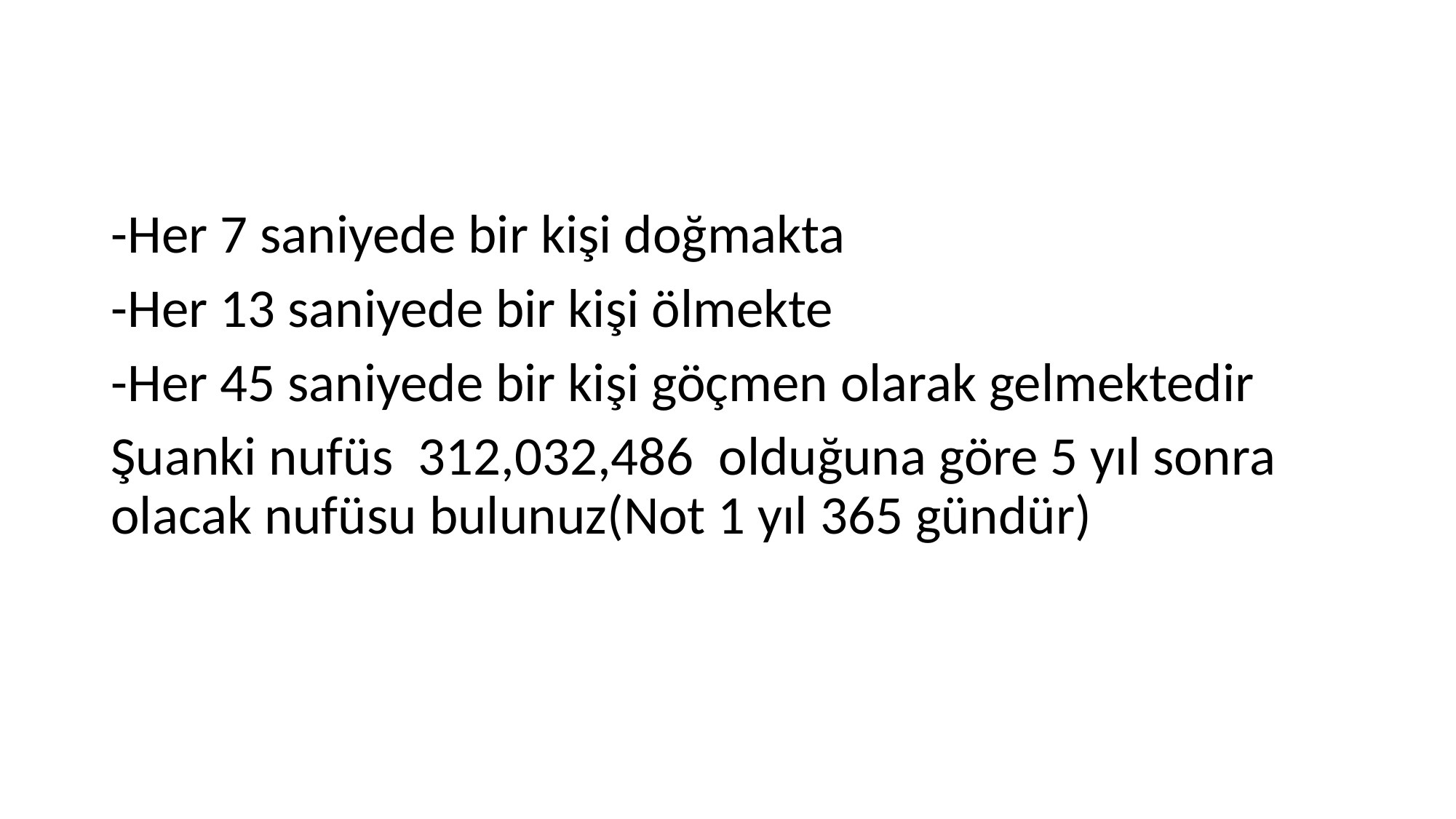

-Her 7 saniyede bir kişi doğmakta
-Her 13 saniyede bir kişi ölmekte
-Her 45 saniyede bir kişi göçmen olarak gelmektedir
Şuanki nufüs  312,032,486  olduğuna göre 5 yıl sonra olacak nufüsu bulunuz(Not 1 yıl 365 gündür)